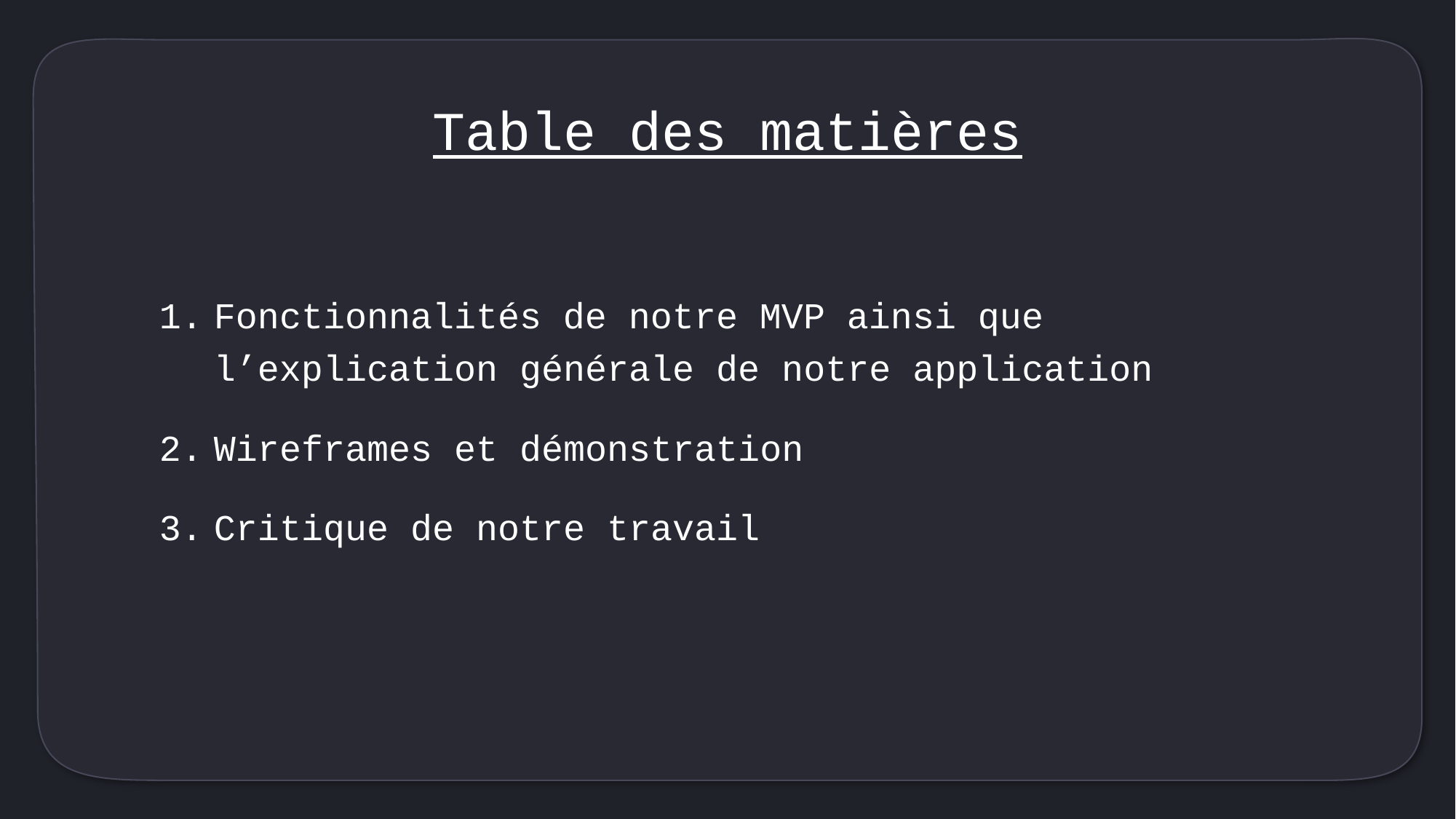

Table des matières
Fonctionnalités de notre MVP ainsi que l’explication générale de notre application
Wireframes et démonstration
Critique de notre travail

jFLKJDASDJKASJD
ADASJKDKASLDJSAKLDASD